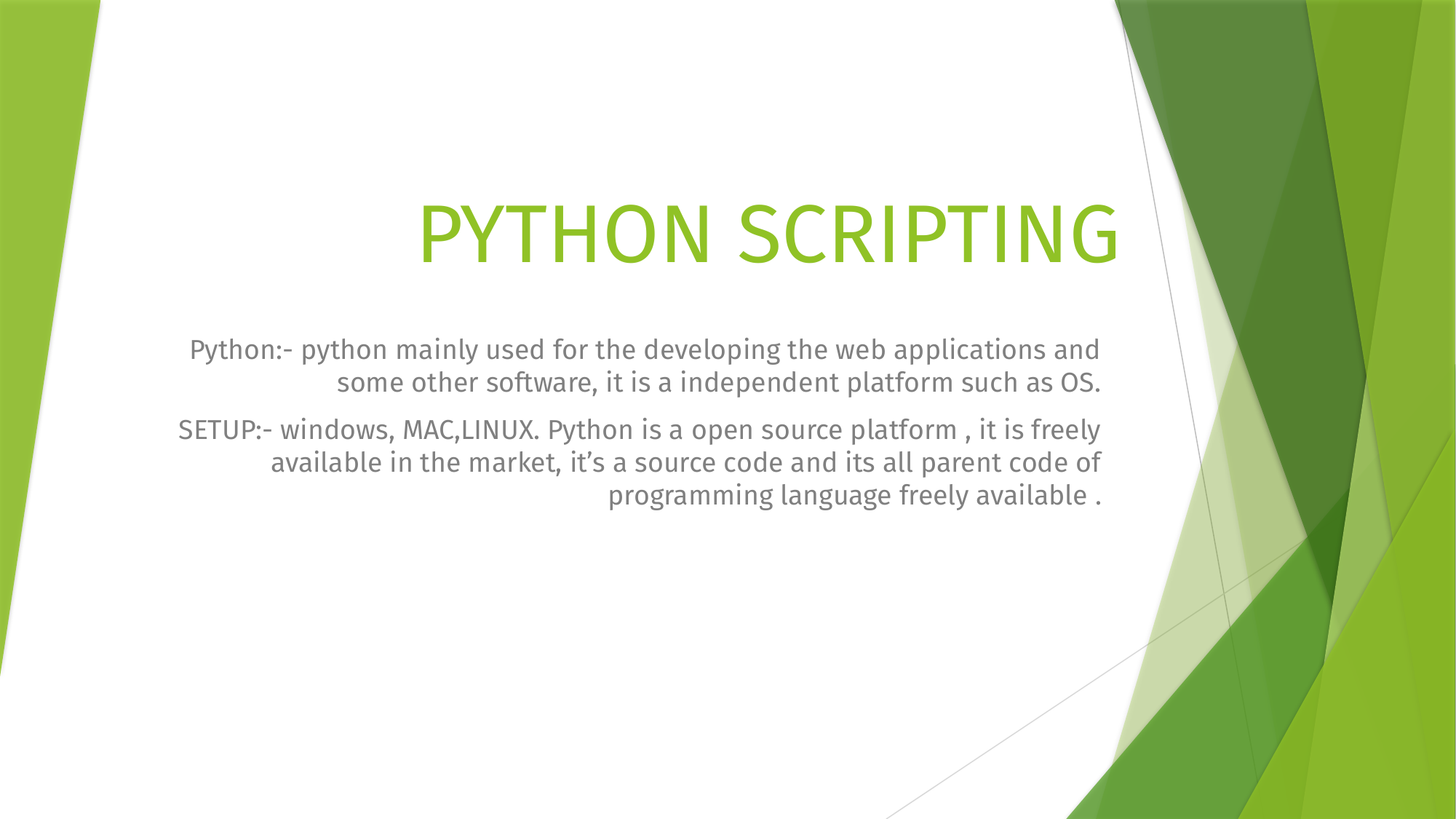

# PYTHON SCRIPTING
Python:- python mainly used for the developing the web applications and some other software, it is a independent platform such as OS.
SETUP:- windows, MAC,LINUX. Python is a open source platform , it is freely available in the market, it’s a source code and its all parent code of programming language freely available .